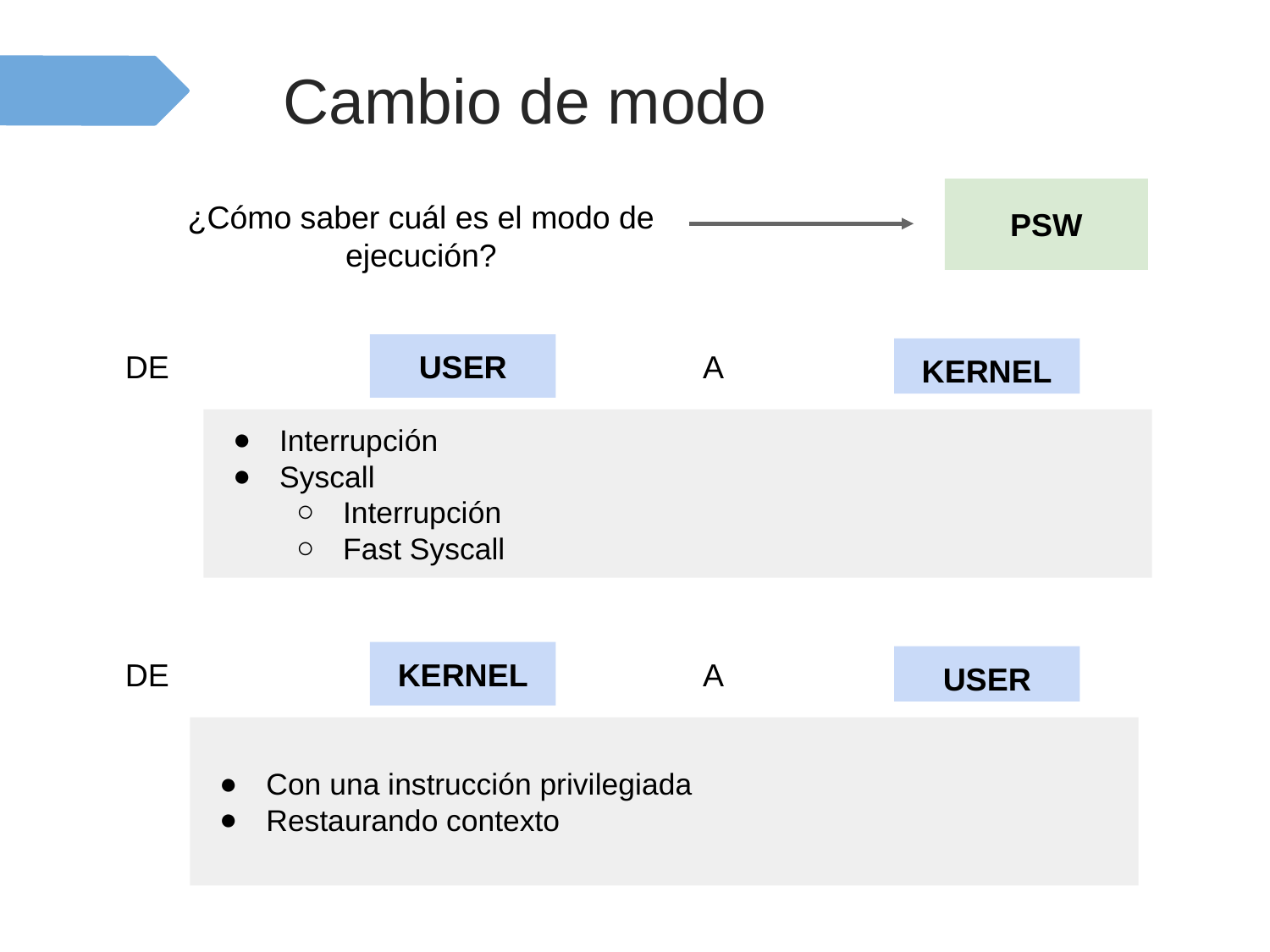

# Cambio de modo
PSW
¿Cómo saber cuál es el modo de ejecución?
DE
USER
A
KERNEL
Interrupción
Syscall
Interrupción
Fast Syscall
DE
KERNEL
A
USER
Con una instrucción privilegiada
Restaurando contexto